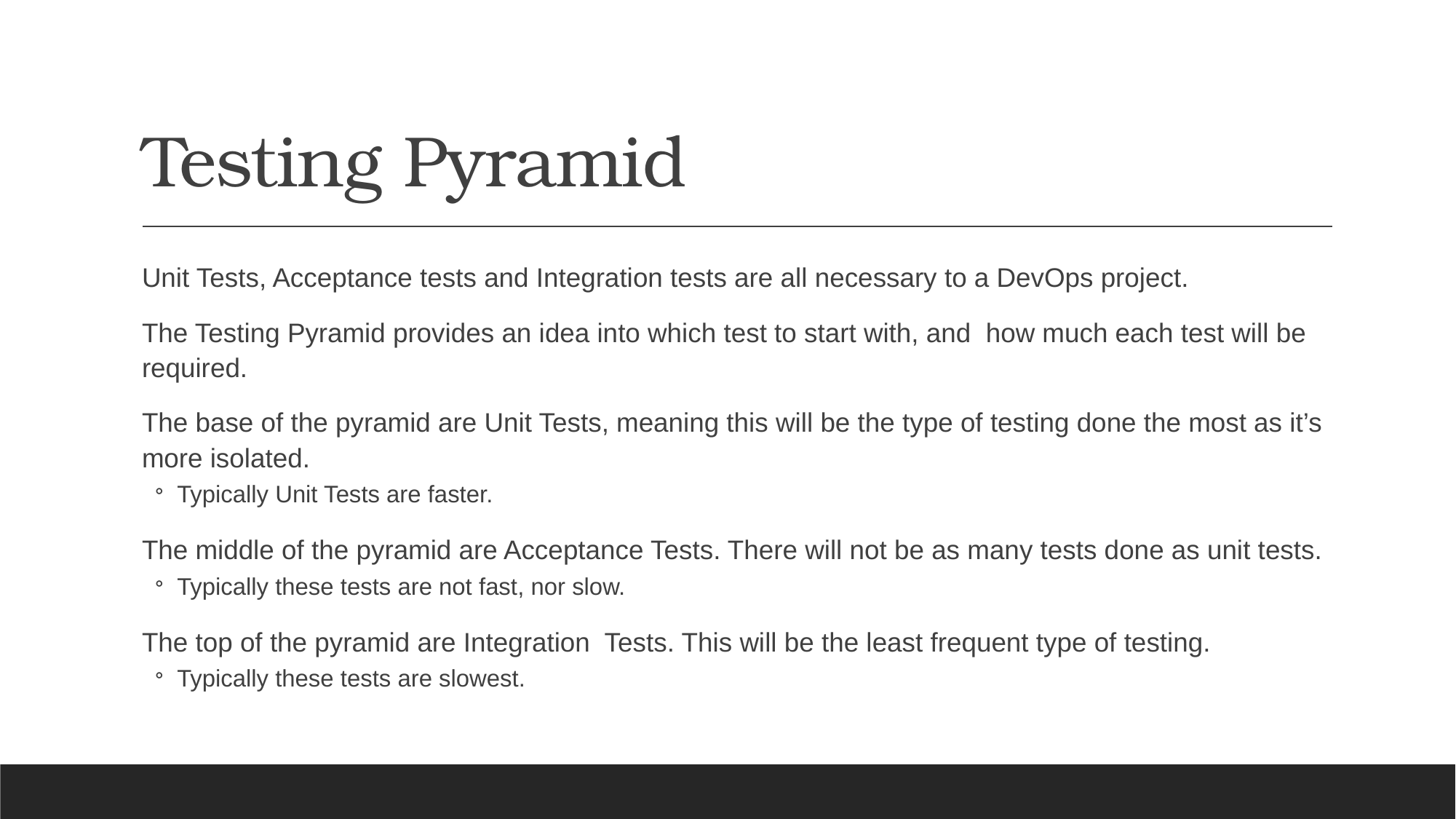

# Testing Pyramid
Unit Tests, Acceptance tests and Integration tests are all necessary to a DevOps project.
The Testing Pyramid provides an idea into which test to start with, and  how much each test will be required.
The base of the pyramid are Unit Tests, meaning this will be the type of testing done the most as it’s more isolated.
Typically Unit Tests are faster.
The middle of the pyramid are Acceptance Tests. There will not be as many tests done as unit tests.
Typically these tests are not fast, nor slow.
The top of the pyramid are Integration  Tests. This will be the least frequent type of testing.
Typically these tests are slowest.